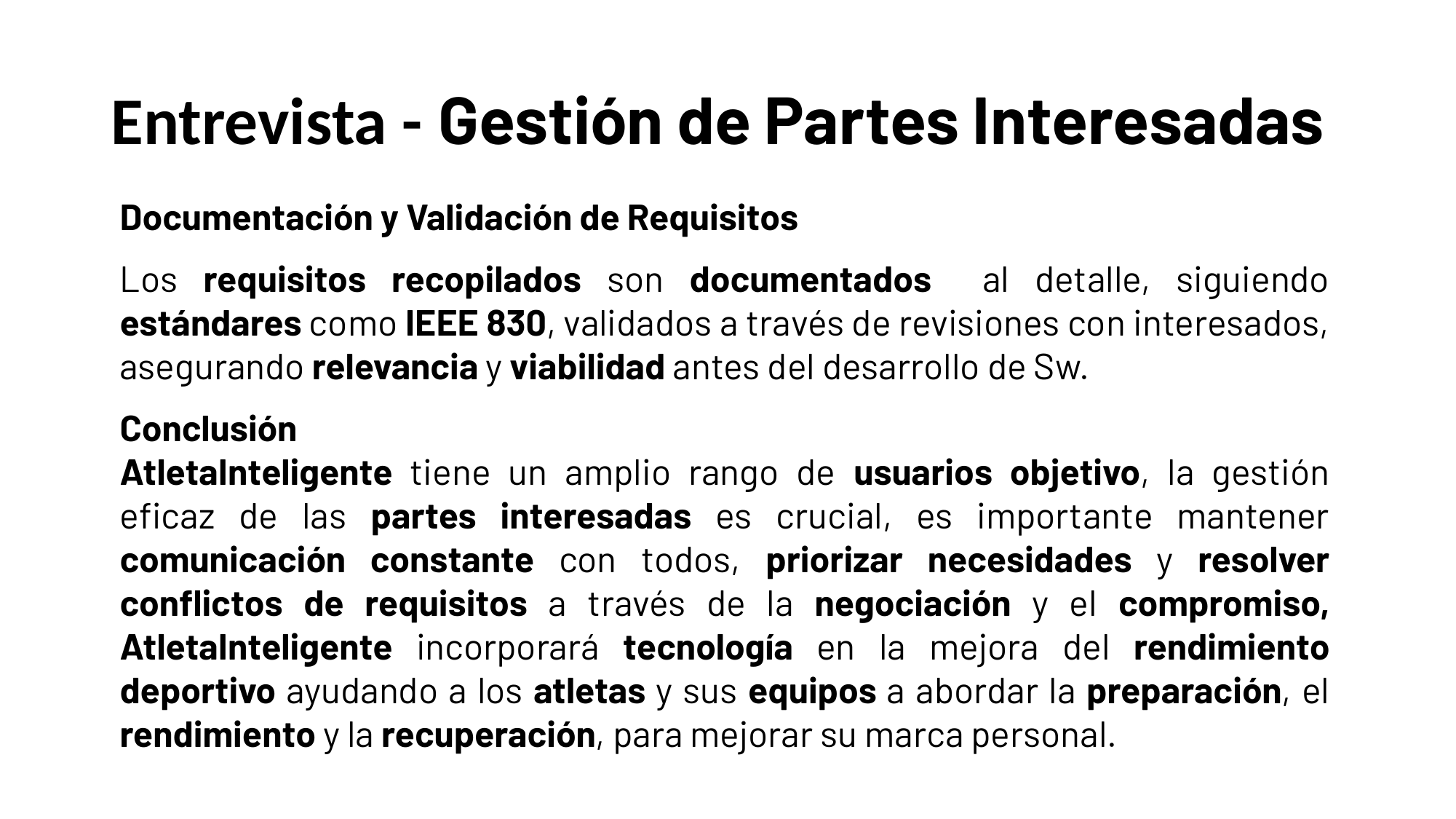

# Entrevista - Gestión de Partes Interesadas
Documentación y Validación de Requisitos

Los requisitos recopilados son documentados  al detalle, siguiendo estándares como IEEE 830, validados a través de revisiones con interesados, asegurando relevancia y viabilidad antes del desarrollo de Sw.

Conclusión
AtletaInteligente tiene un amplio rango de usuarios objetivo, la gestión eficaz de las partes interesadas es crucial, es importante mantener comunicación constante con todos, priorizar necesidades y resolver conflictos de requisitos a través de la negociación y el compromiso, AtletaInteligente incorporará tecnología en la mejora del rendimiento deportivo ayudando a los atletas y sus equipos a abordar la preparación, el rendimiento y la recuperación, para mejorar su marca personal.